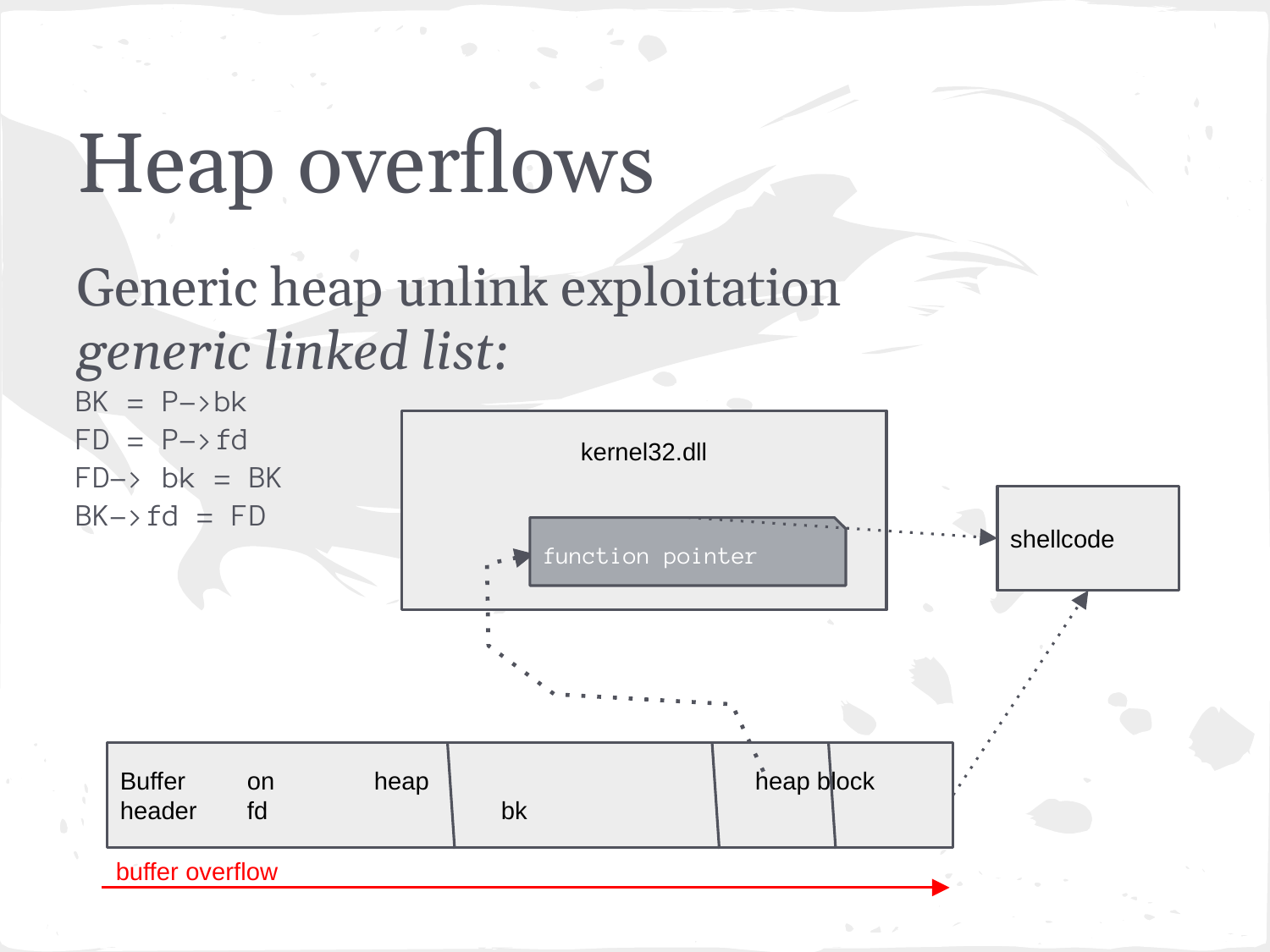

# Heap overflows
Generic heap unlink exploitation
generic linked list:
BK = P->bk
FD = P->fd
FD-> bk = BK
BK->fd = FD
kernel32.dll

shellcode
function pointer

Buffer	on	heap			heap block header	fd		bk
buffer overflow